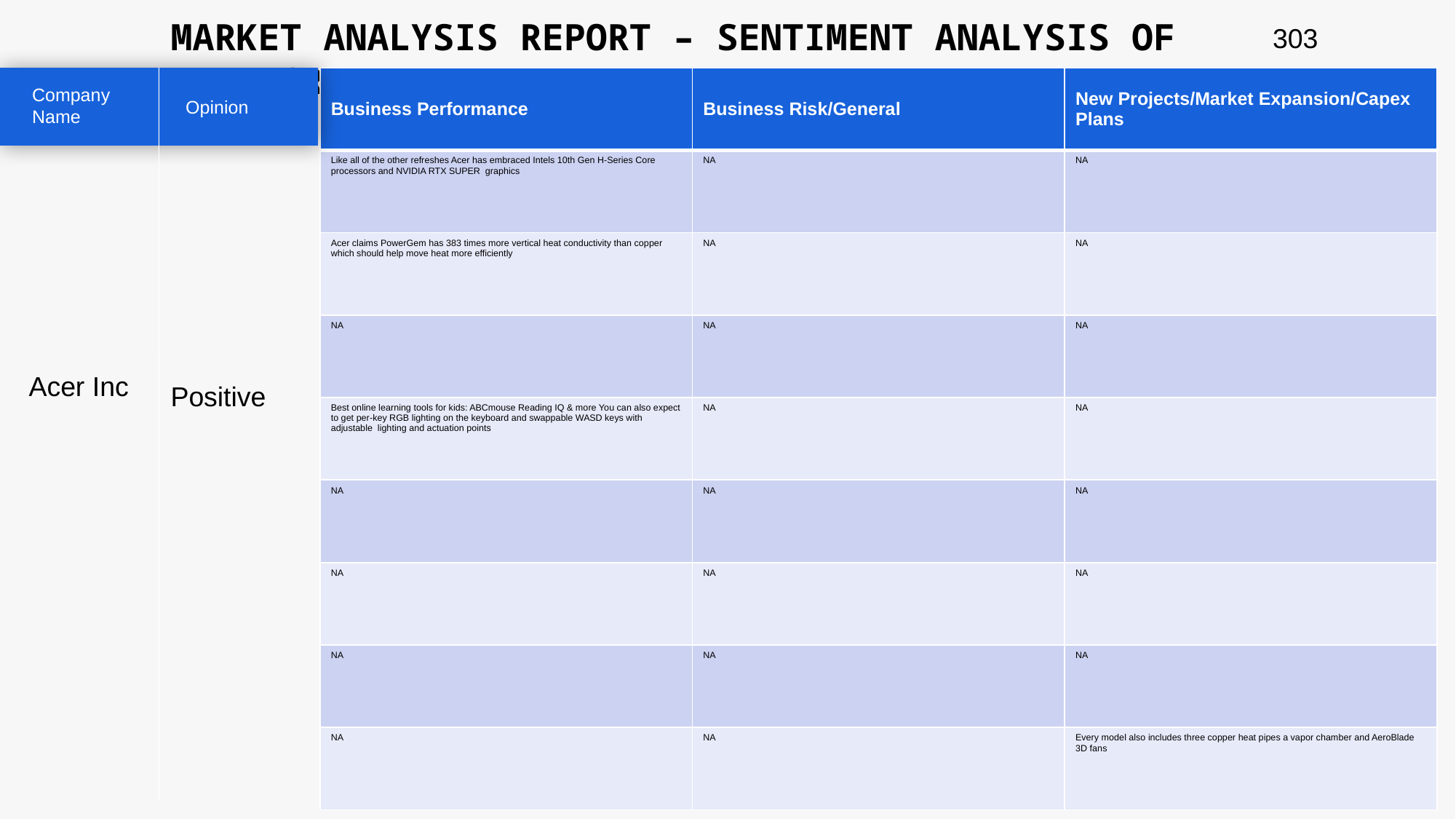

MARKET ANALYSIS REPORT – SENTIMENT ANALYSIS OF PEER GROUP
303

| Business Performance | Business Risk/General | New Projects/Market Expansion/Capex Plans |
| --- | --- | --- |
| Like all of the other refreshes Acer has embraced Intels 10th Gen H-Series Core processors and NVIDIA RTX SUPER graphics | NA | NA |
| Acer claims PowerGem has 383 times more vertical heat conductivity than copper which should help move heat more efficiently | NA | NA |
| NA | NA | NA |
| Best online learning tools for kids: ABCmouse Reading IQ & more You can also expect to get per-key RGB lighting on the keyboard and swappable WASD keys with adjustable lighting and actuation points | NA | NA |
| NA | NA | NA |
| NA | NA | NA |
| NA | NA | NA |
| NA | NA | Every model also includes three copper heat pipes a vapor chamber and AeroBlade 3D fans |
Company Name
Opinion
Acer Inc
Positive